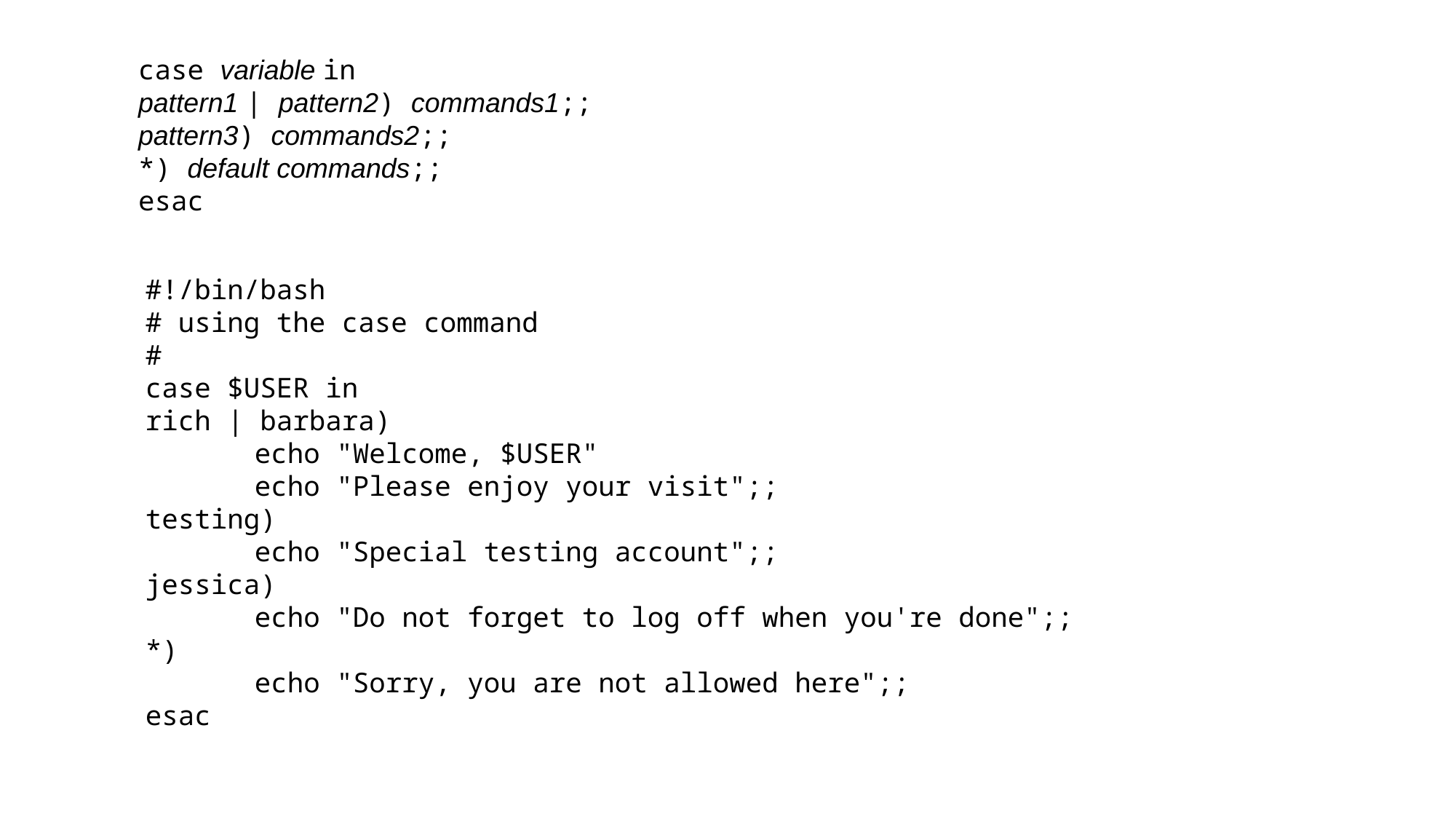

case variable in
pattern1 | pattern2) commands1;;
pattern3) commands2;;
*) default commands;;
esac
#!/bin/bash
# using the case command
#
case $USER in
rich | barbara)
	echo "Welcome, $USER"
	echo "Please enjoy your visit";;
testing)
	echo "Special testing account";;
jessica)
	echo "Do not forget to log off when you're done";;
*)
	echo "Sorry, you are not allowed here";;
esac